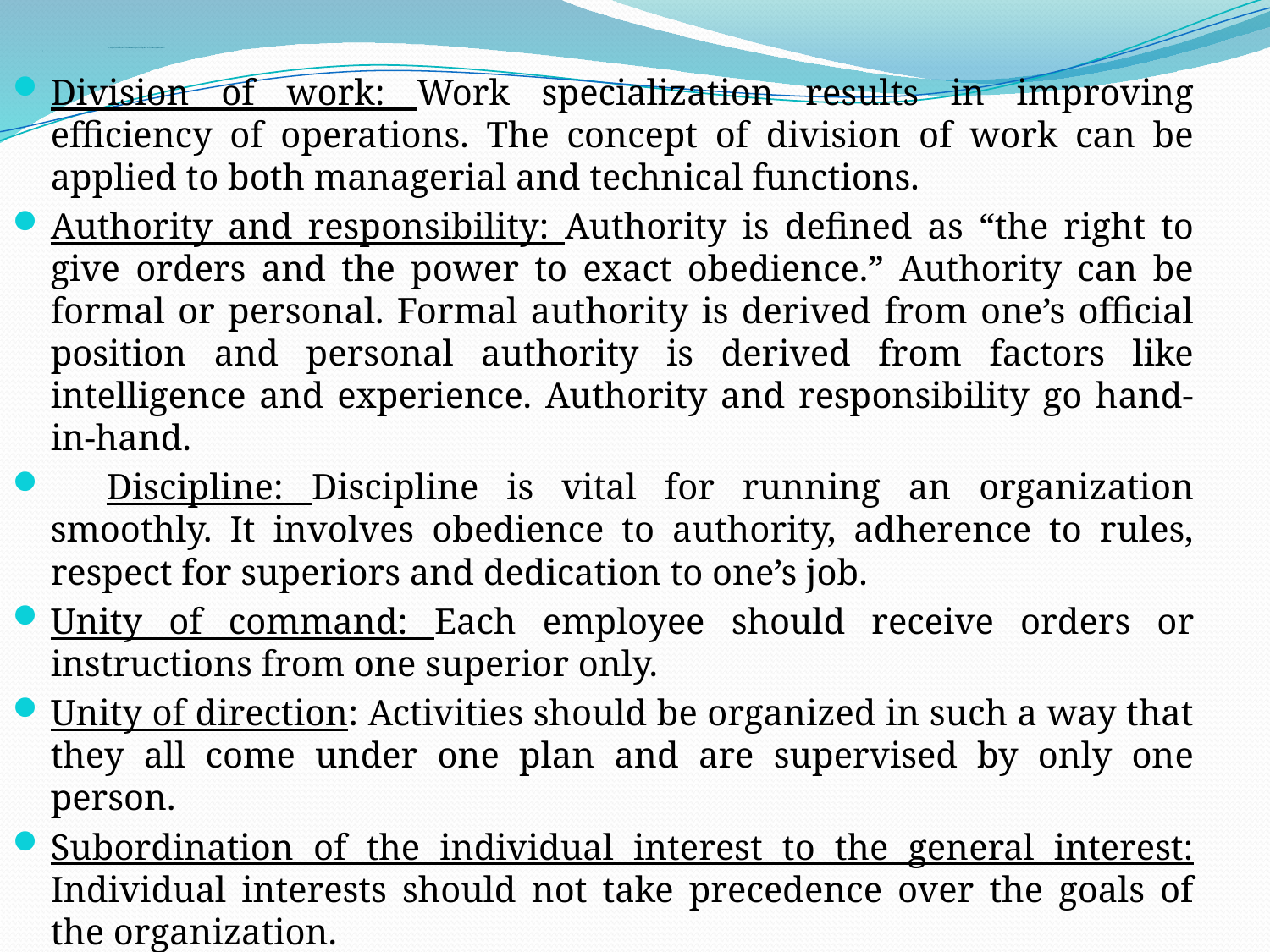

# Fayol outlined fourteen principles of management :
Division of work: Work specialization results in improving efficiency of operations. The concept of division of work can be applied to both managerial and technical functions.
Authority and responsibility: Authority is defined as “the right to give orders and the power to exact obedience.” Authority can be formal or personal. Formal authority is derived from one’s official position and personal authority is derived from factors like intelligence and experience. Authority and responsibility go hand-in-hand.
  Discipline: Discipline is vital for running an organization smoothly. It involves obedience to authority, adherence to rules, respect for superiors and dedication to one’s job.
Unity of command: Each employee should receive orders or instructions from one superior only.
Unity of direction: Activities should be organized in such a way that they all come under one plan and are supervised by only one person.
Subordination of the individual interest to the general interest: Individual interests should not take precedence over the goals of the organization.
Remuneration: The compensation paid to employees should be fair and based on factors like business conditions, cost of living, productivity of employees and the ability of the firm to pay.